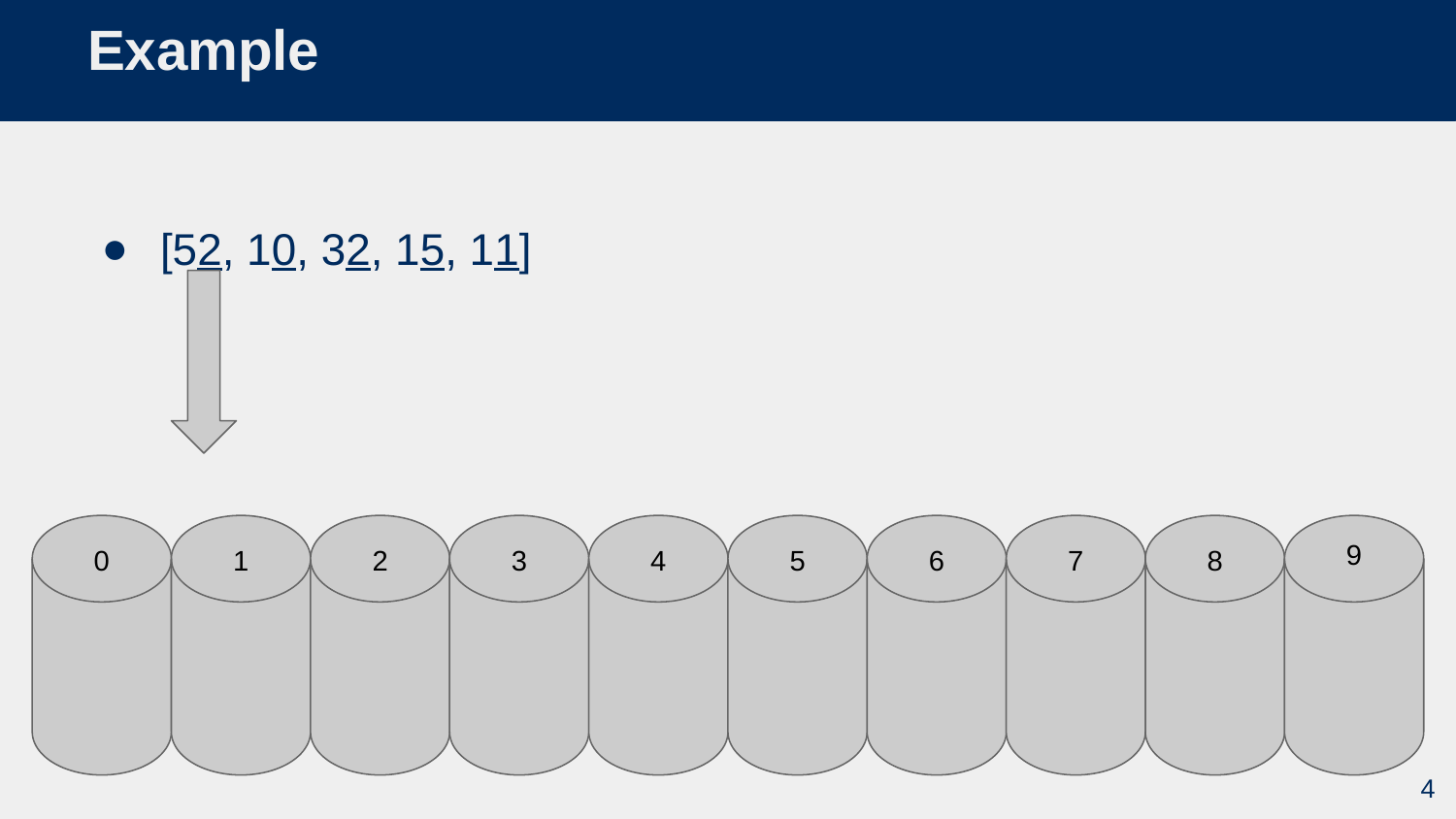

# Example
[52, 10, 32, 15, 11]

9
0
1
2
3
4
5
6
7
8
4